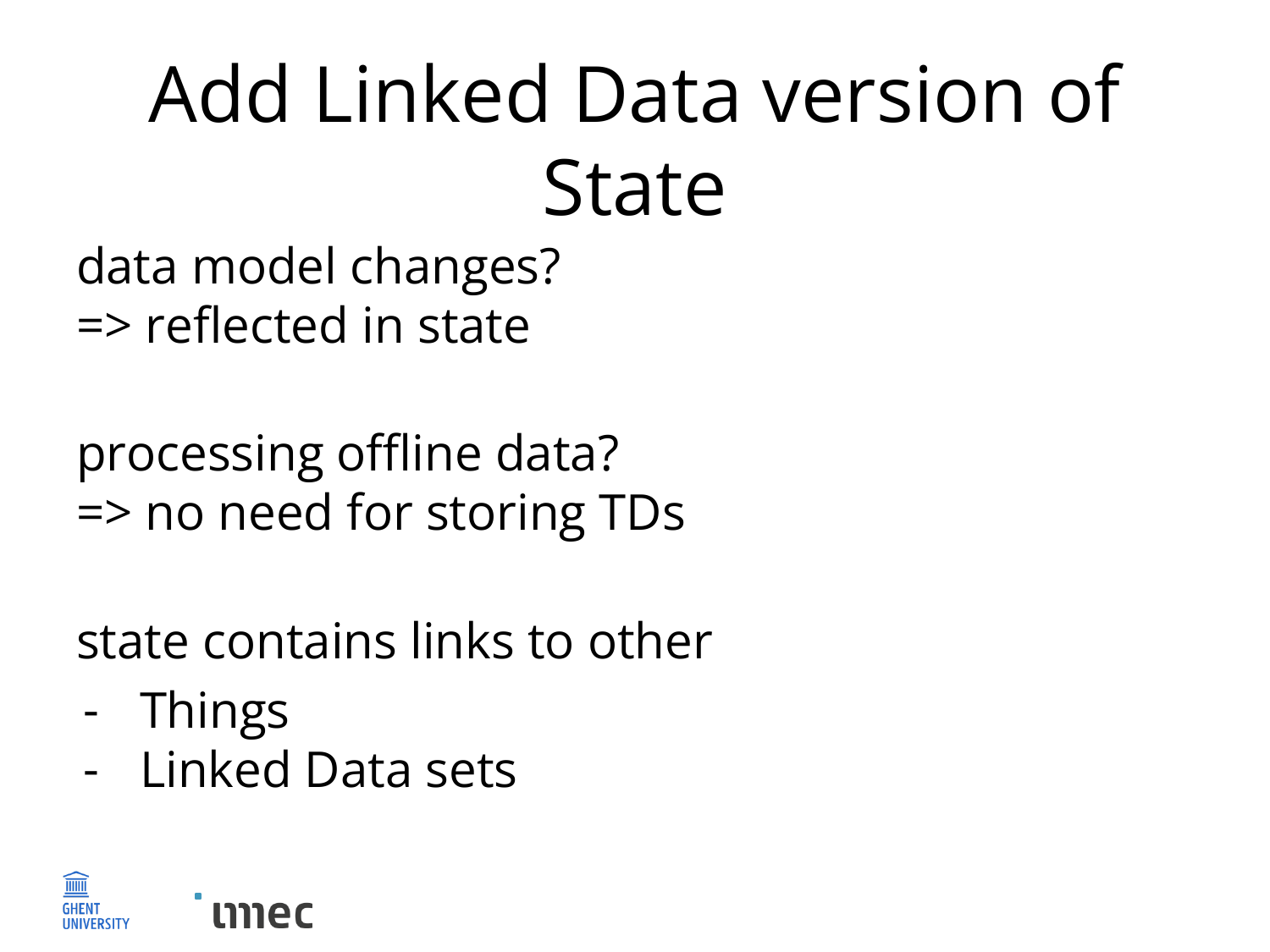

# Add Linked Data version of State
data model changes?
=> reflected in state
processing offline data?
=> no need for storing TDs
state contains links to other
Things
Linked Data sets